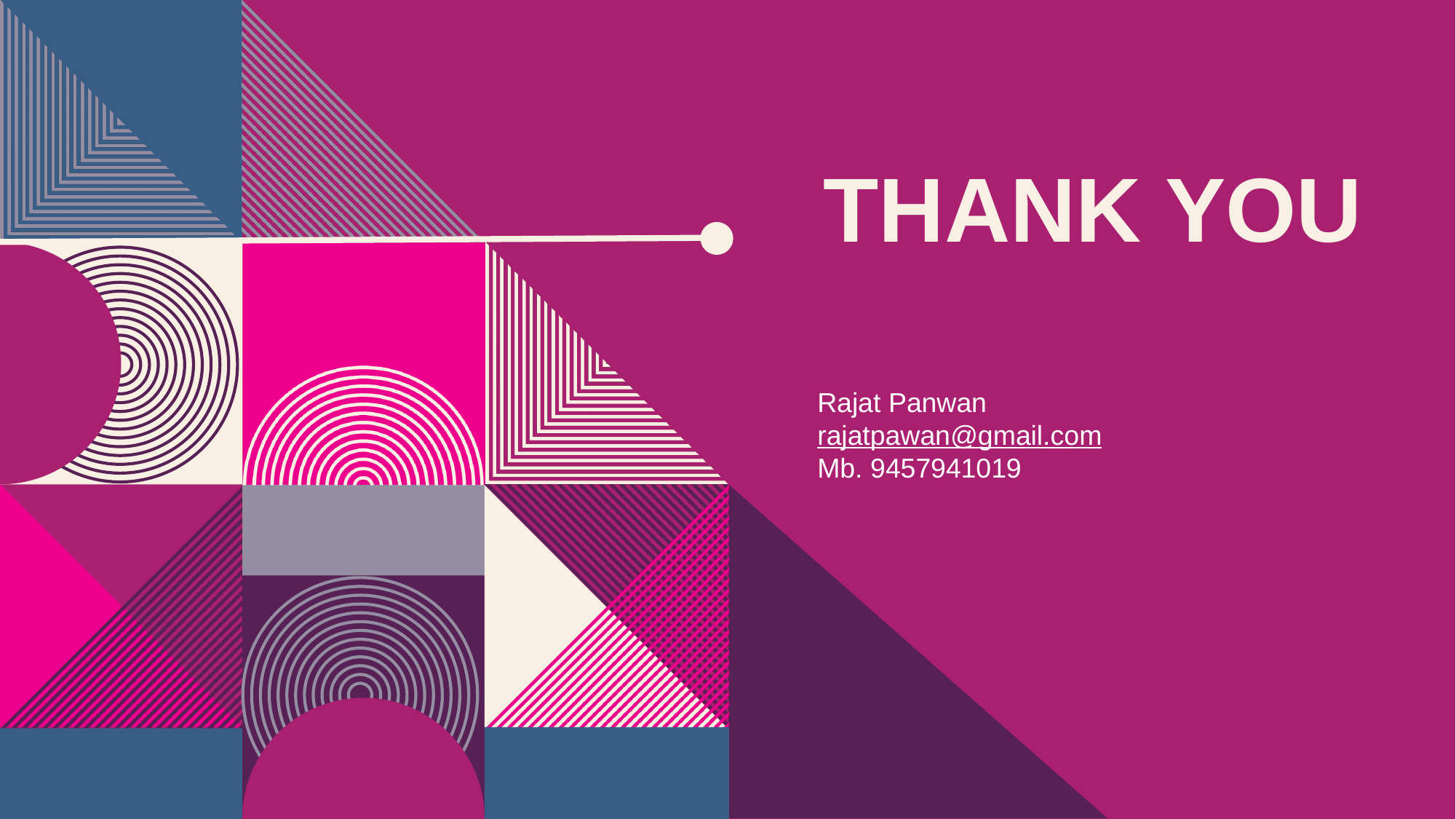

# Thank You
Rajat Panwan
rajatpawan@gmail.com
Mb. 9457941019